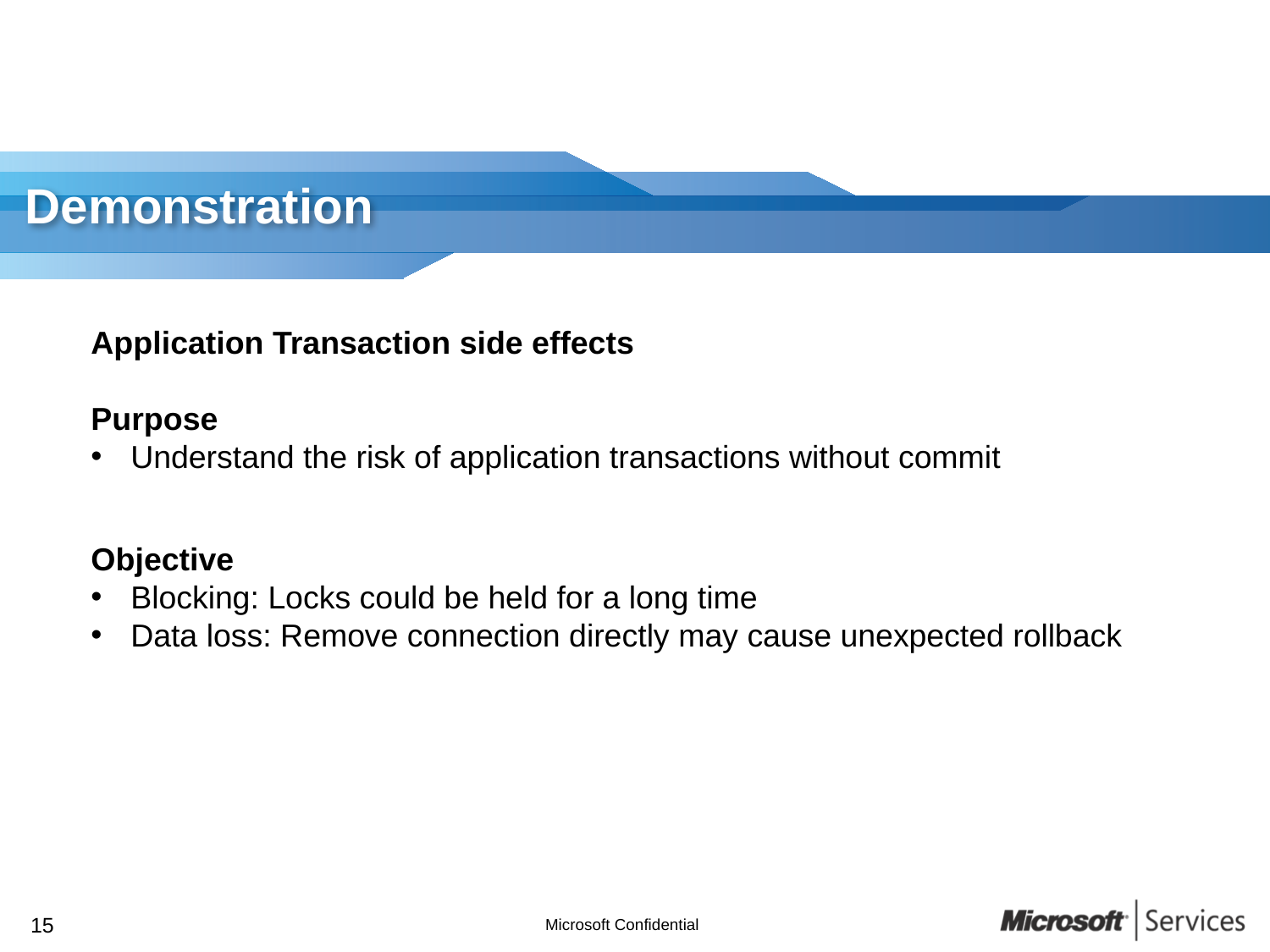

Application Transaction side effects

Purpose
Understand the risk of application transactions without commit

Objective
Blocking: Locks could be held for a long time
Data loss: Remove connection directly may cause unexpected rollback

15
Microsoft Confidential